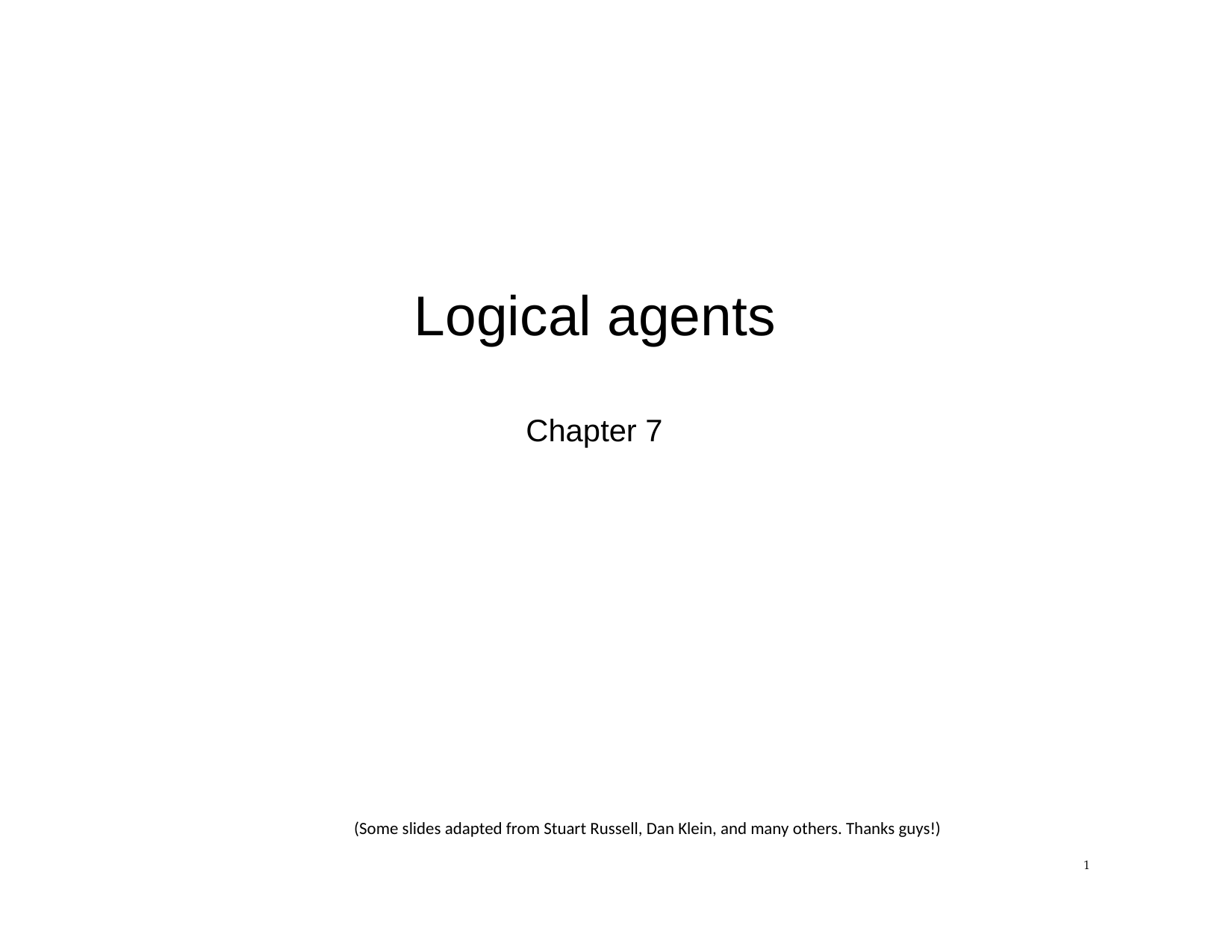

# Logical agents
Chapter 7
(Some slides adapted from Stuart Russell, Dan Klein, and many others. Thanks guys!)
1